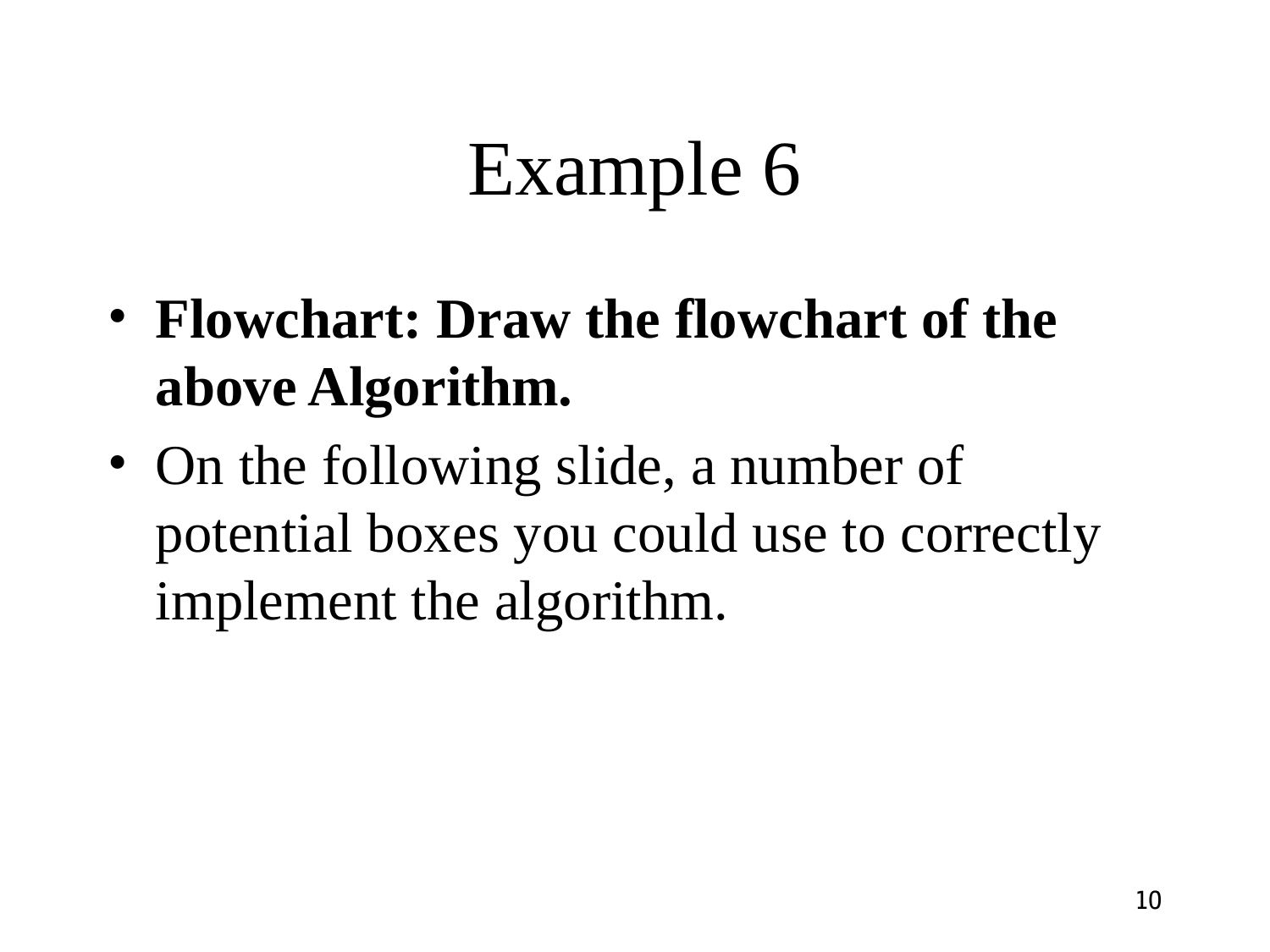

# Example 6
Flowchart: Draw the flowchart of the above Algorithm.
On the following slide, a number of potential boxes you could use to correctly implement the algorithm.
10